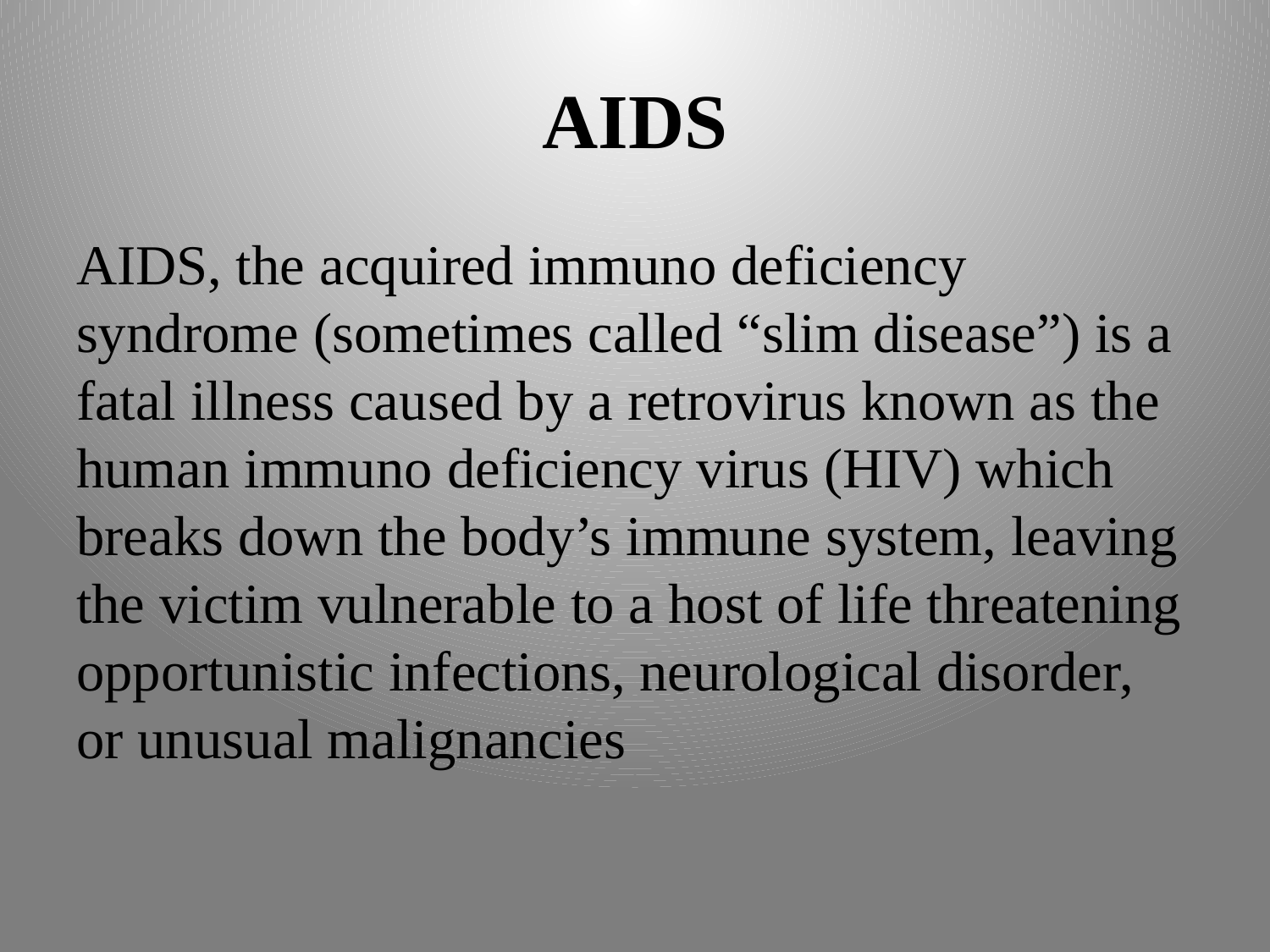

# AIDS
AIDS, the acquired immuno deficiency syndrome (sometimes called “slim disease”) is a fatal illness caused by a retrovirus known as the human immuno deficiency virus (HIV) which breaks down the body’s immune system, leaving the victim vulnerable to a host of life threatening opportunistic infections, neurological disorder, or unusual malignancies